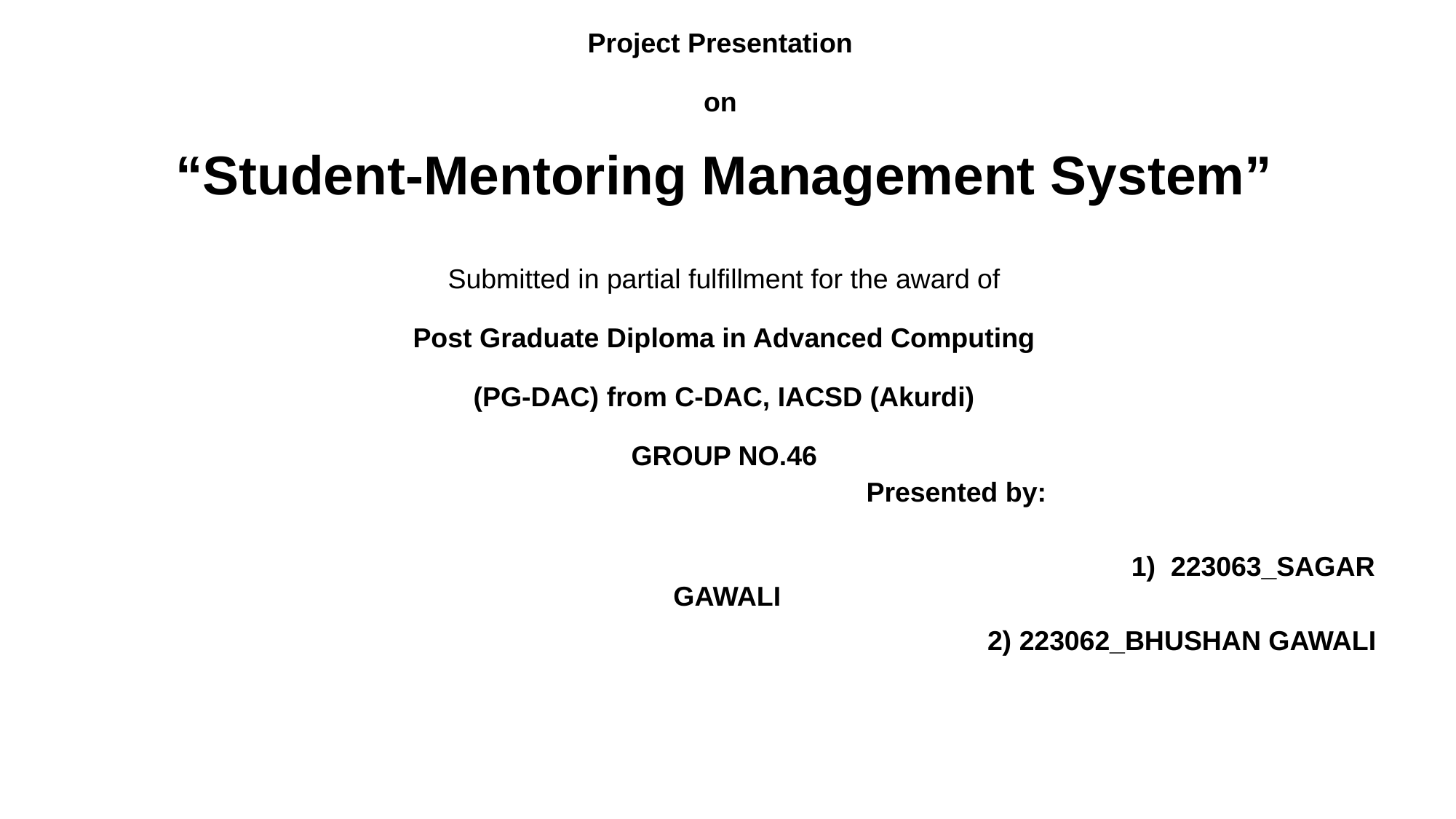

# Project Presentation on “Student-Mentoring Management System” Submitted in partial fulfillment for the award of Post Graduate Diploma in Advanced Computing (PG-DAC) from C-DAC, IACSD (Akurdi) GROUP NO.46
                                                                                                       Presented by:
                                                                        	                                                   1)  223063_SAGAR GAWALI
              							         2) 223062_BHUSHAN GAWALI
PRN NAME